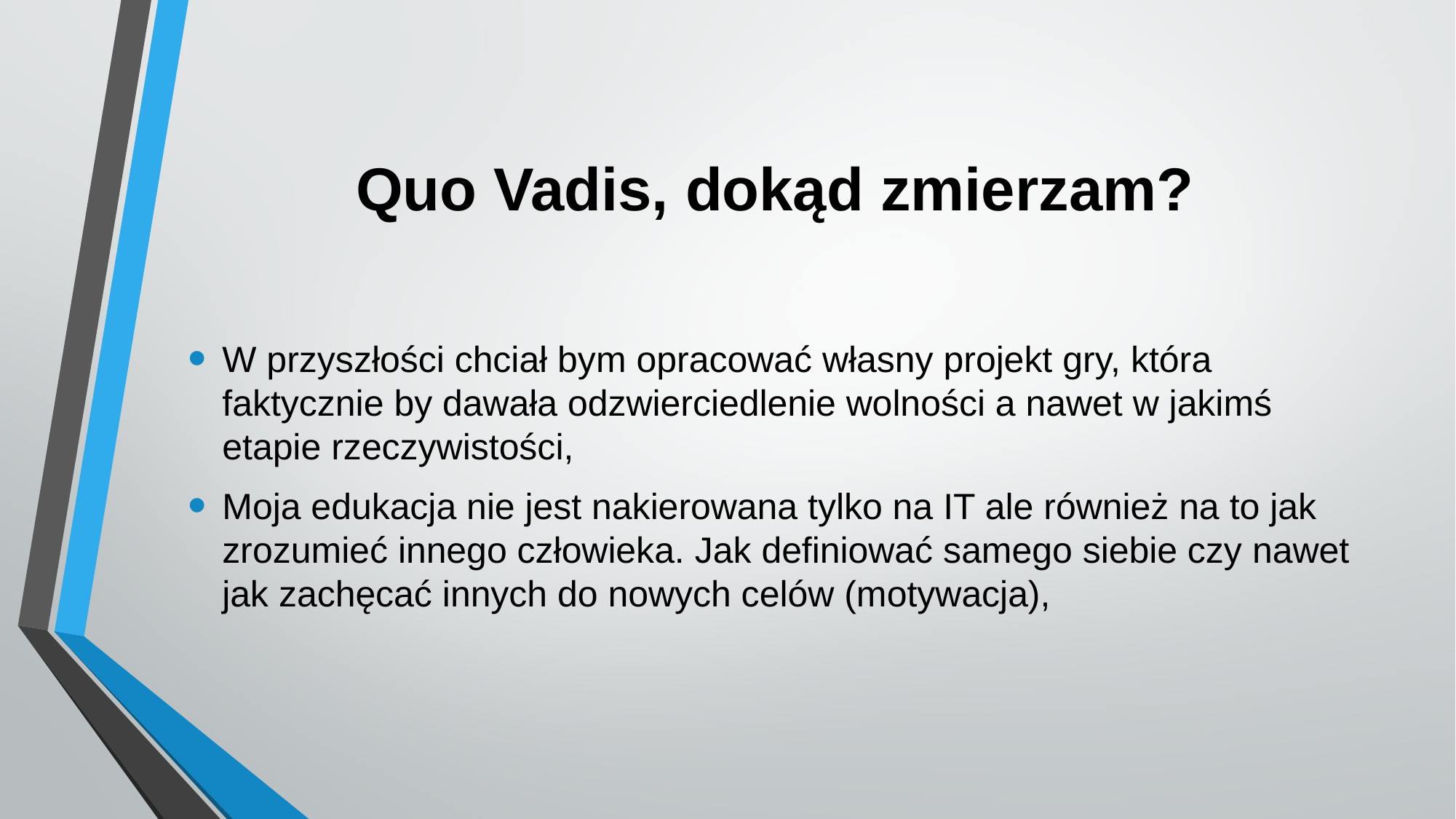

# Quo Vadis, dokąd zmierzam?
W przyszłości chciał bym opracować własny projekt gry, która faktycznie by dawała odzwierciedlenie wolności a nawet w jakimś etapie rzeczywistości,
Moja edukacja nie jest nakierowana tylko na IT ale również na to jak zrozumieć innego człowieka. Jak definiować samego siebie czy nawet jak zachęcać innych do nowych celów (motywacja),